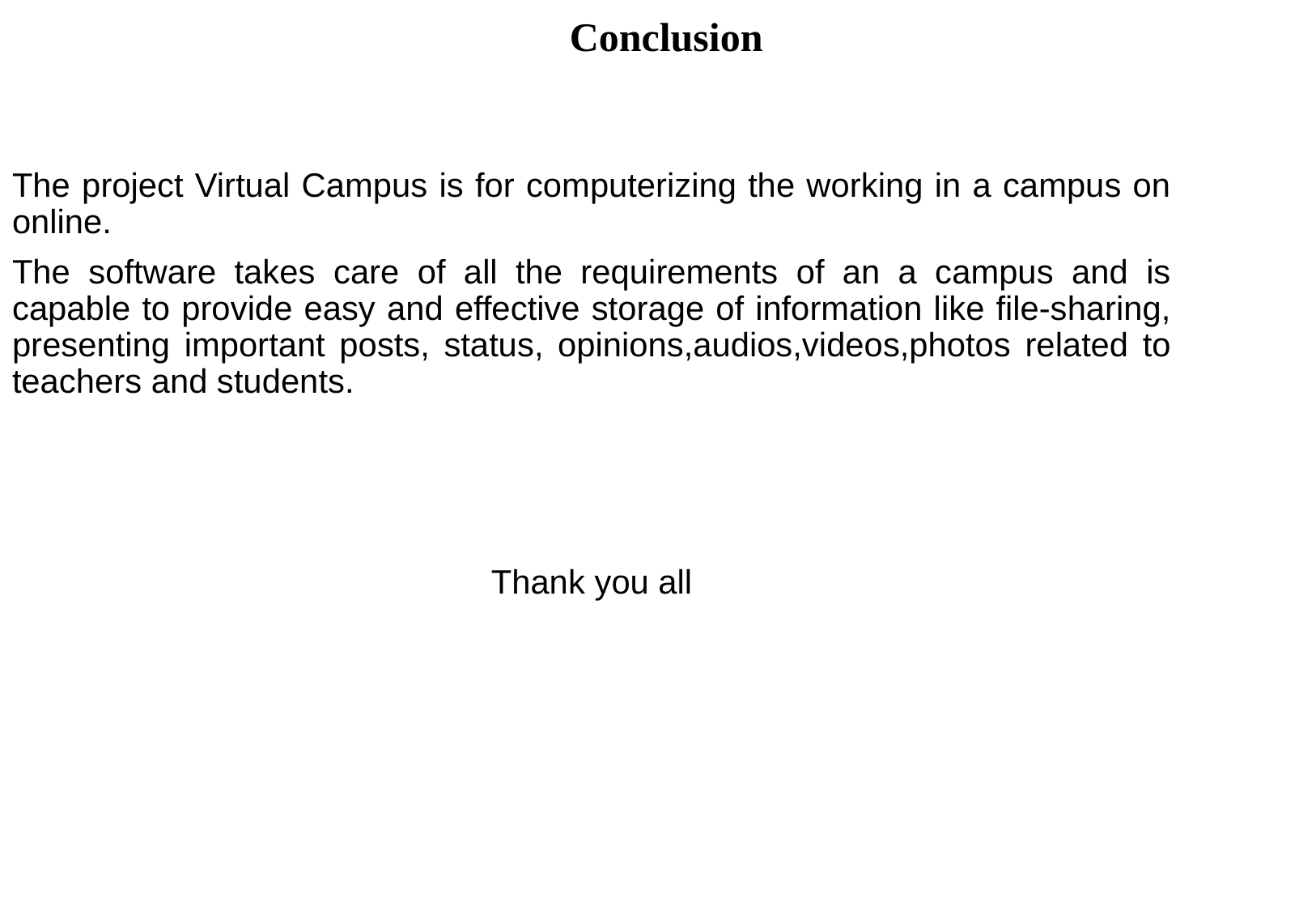

Conclusion
The project Virtual Campus is for computerizing the working in a campus on online.
The software takes care of all the requirements of an a campus and is capable to provide easy and effective storage of information like file-sharing, presenting important posts, status, opinions,audios,videos,photos related to teachers and students.

Thank you all